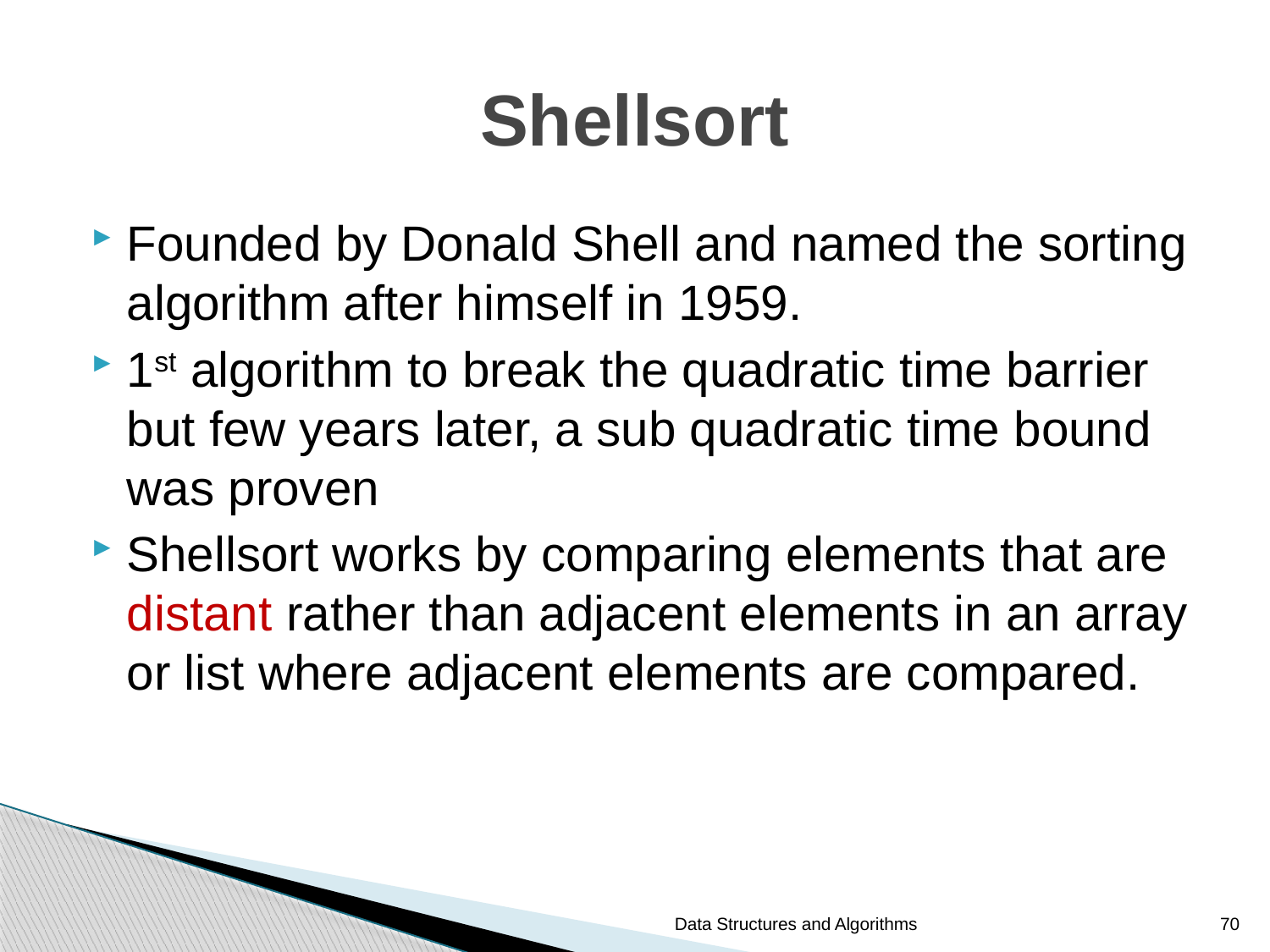

# Shellsort
Founded by Donald Shell and named the sorting algorithm after himself in 1959.
1st algorithm to break the quadratic time barrier but few years later, a sub quadratic time bound was proven
Shellsort works by comparing elements that are distant rather than adjacent elements in an array or list where adjacent elements are compared.
Data Structures and Algorithms
70